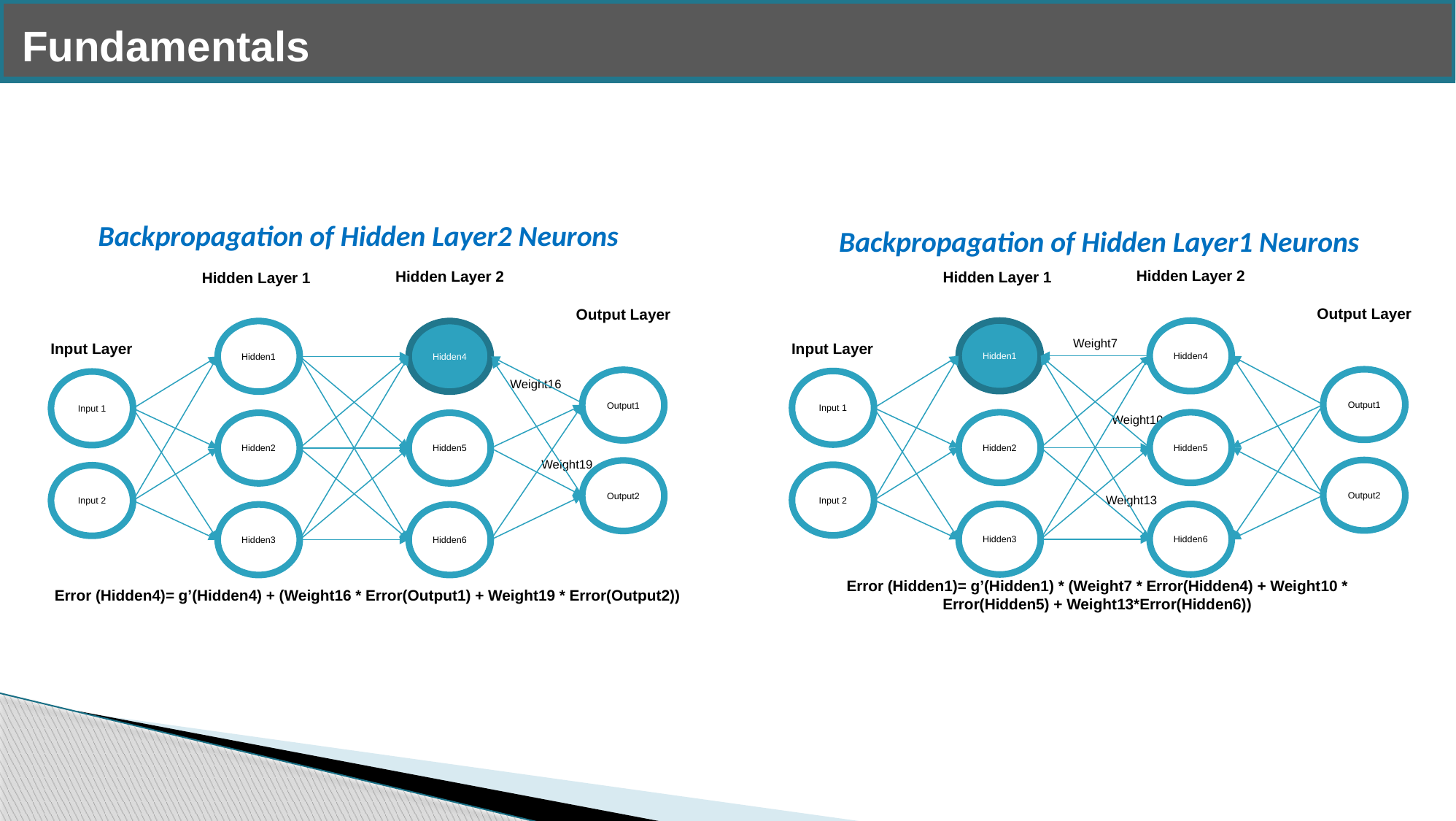

Fundamentals
Backpropagation of Hidden Layer2 Neurons
Backpropagation of Hidden Layer1 Neurons
Hidden Layer 2
Hidden Layer 2
Hidden Layer 1
Hidden Layer 1
Output Layer
Output Layer
Hidden1
Hidden4
Hidden1
Hidden4
Weight7
Input Layer
Input Layer
Weight16
Output1
Output1
Input 1

Input 1

Weight10
Hidden2
Hidden5
Hidden2
Hidden5
Weight19
Output2
Output2
Input 2
Input 2
Weight13
Hidden3
Hidden6
Hidden3
Hidden6
Error (Hidden1)= g’(Hidden1) * (Weight7 * Error(Hidden4) + Weight10 * Error(Hidden5) + Weight13*Error(Hidden6))
Error (Hidden4)= g’(Hidden4) + (Weight16 * Error(Output1) + Weight19 * Error(Output2))